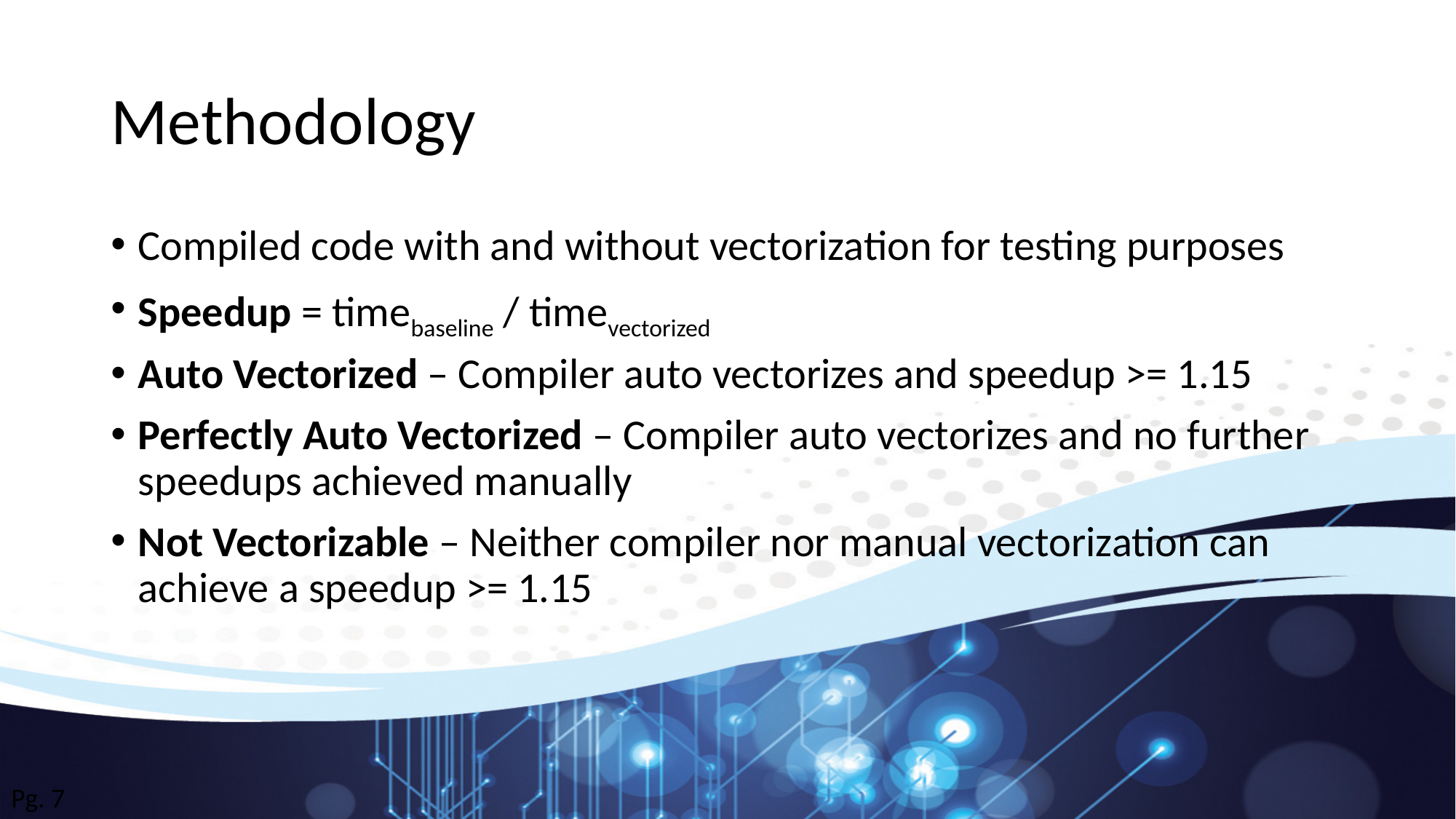

# Methodology
Compiled code with and without vectorization for testing purposes
Speedup = timebaseline / timevectorized
Auto Vectorized – Compiler auto vectorizes and speedup >= 1.15
Perfectly Auto Vectorized – Compiler auto vectorizes and no further speedups achieved manually
Not Vectorizable – Neither compiler nor manual vectorization can achieve a speedup >= 1.15
Pg. 7